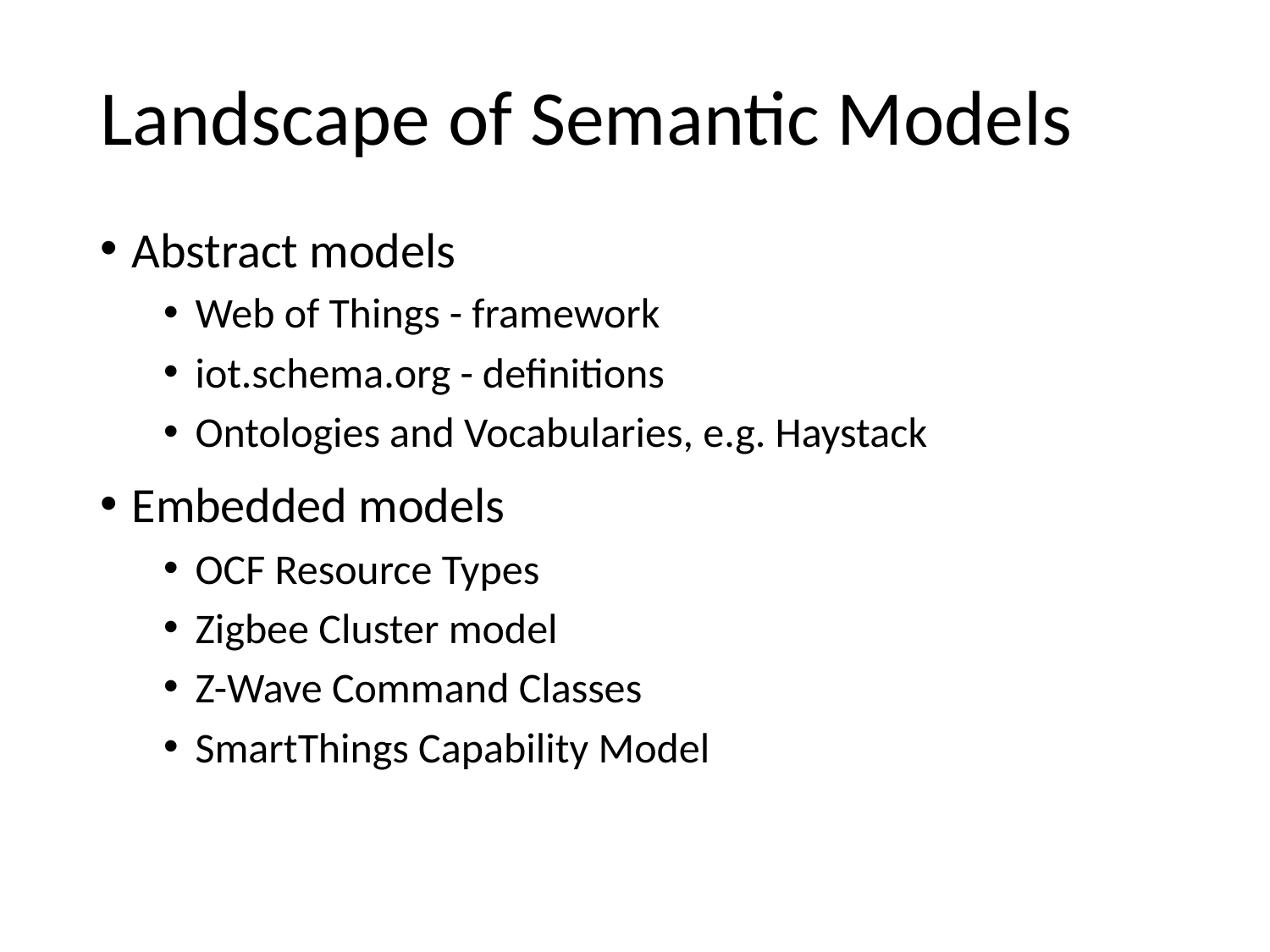

# Landscape of Semantic Models
Abstract models
Web of Things - framework
iot.schema.org - definitions
Ontologies and Vocabularies, e.g. Haystack
Embedded models
OCF Resource Types
Zigbee Cluster model
Z-Wave Command Classes
SmartThings Capability Model